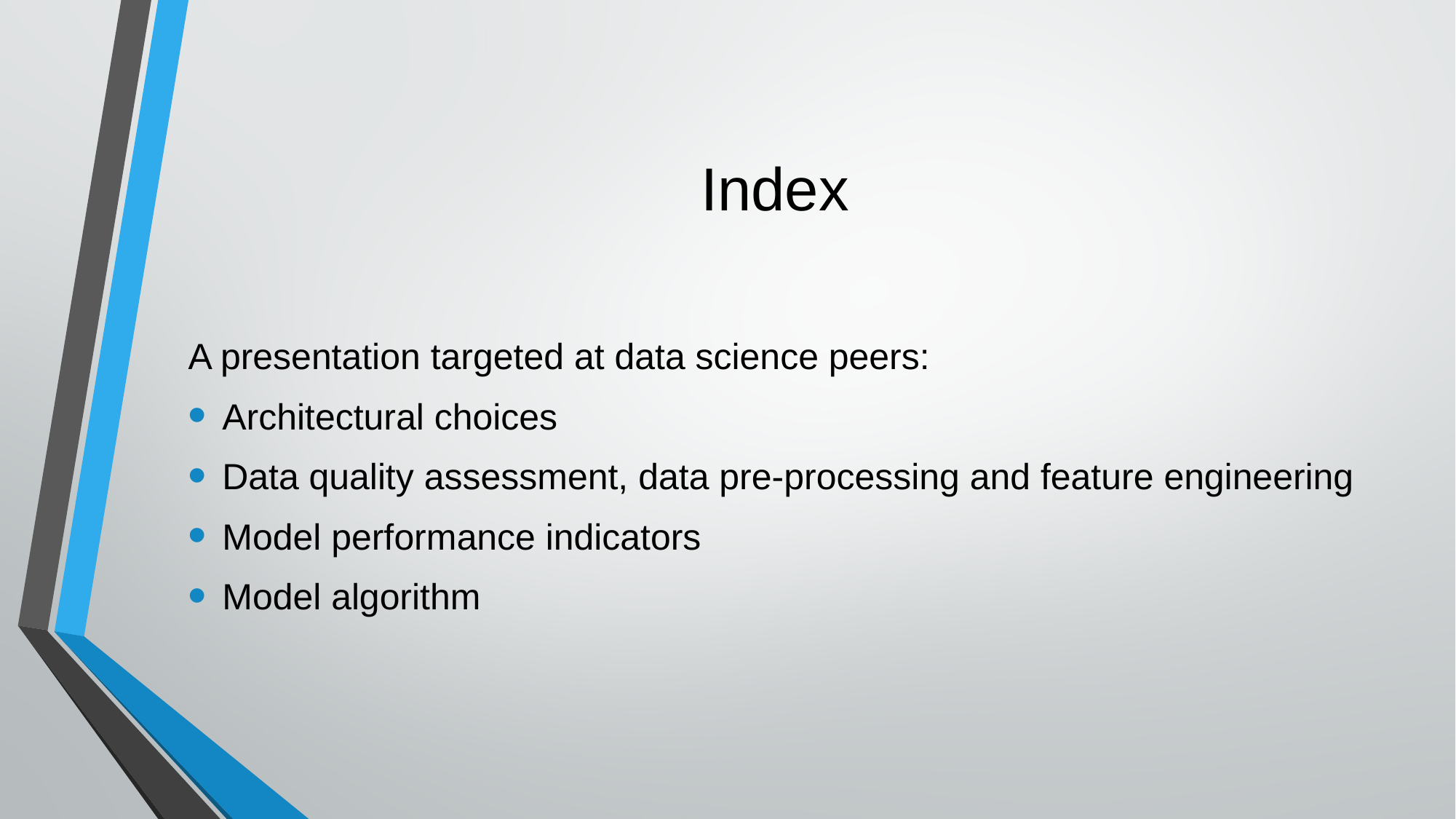

# Index
A presentation targeted at data science peers:
Architectural choices
Data quality assessment, data pre-processing and feature engineering
Model performance indicators
Model algorithm